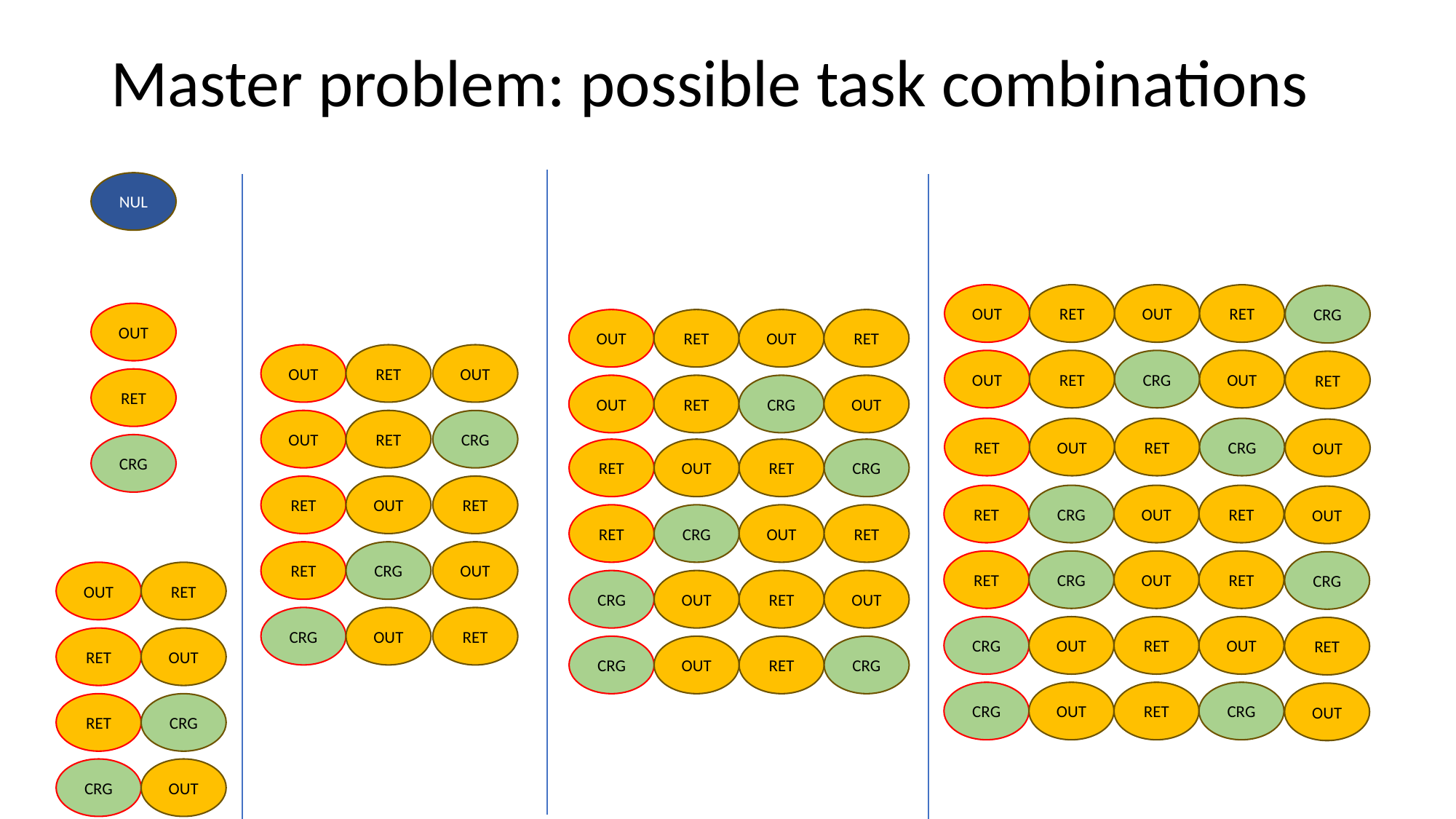

Master problem: possible task combinations
NUL
OUT
RET
OUT
RET
CRG
OUT
OUT
RET
OUT
RET
OUT
RET
OUT
OUT
RET
CRG
OUT
RET
RET
OUT
RET
CRG
OUT
OUT
RET
CRG
RET
OUT
RET
CRG
OUT
CRG
RET
OUT
RET
CRG
RET
OUT
RET
RET
CRG
OUT
RET
OUT
RET
CRG
OUT
RET
RET
CRG
OUT
RET
CRG
OUT
RET
CRG
OUT
RET
CRG
OUT
RET
OUT
CRG
OUT
RET
CRG
OUT
RET
OUT
RET
RET
OUT
CRG
OUT
RET
CRG
CRG
OUT
RET
CRG
OUT
RET
CRG
CRG
OUT